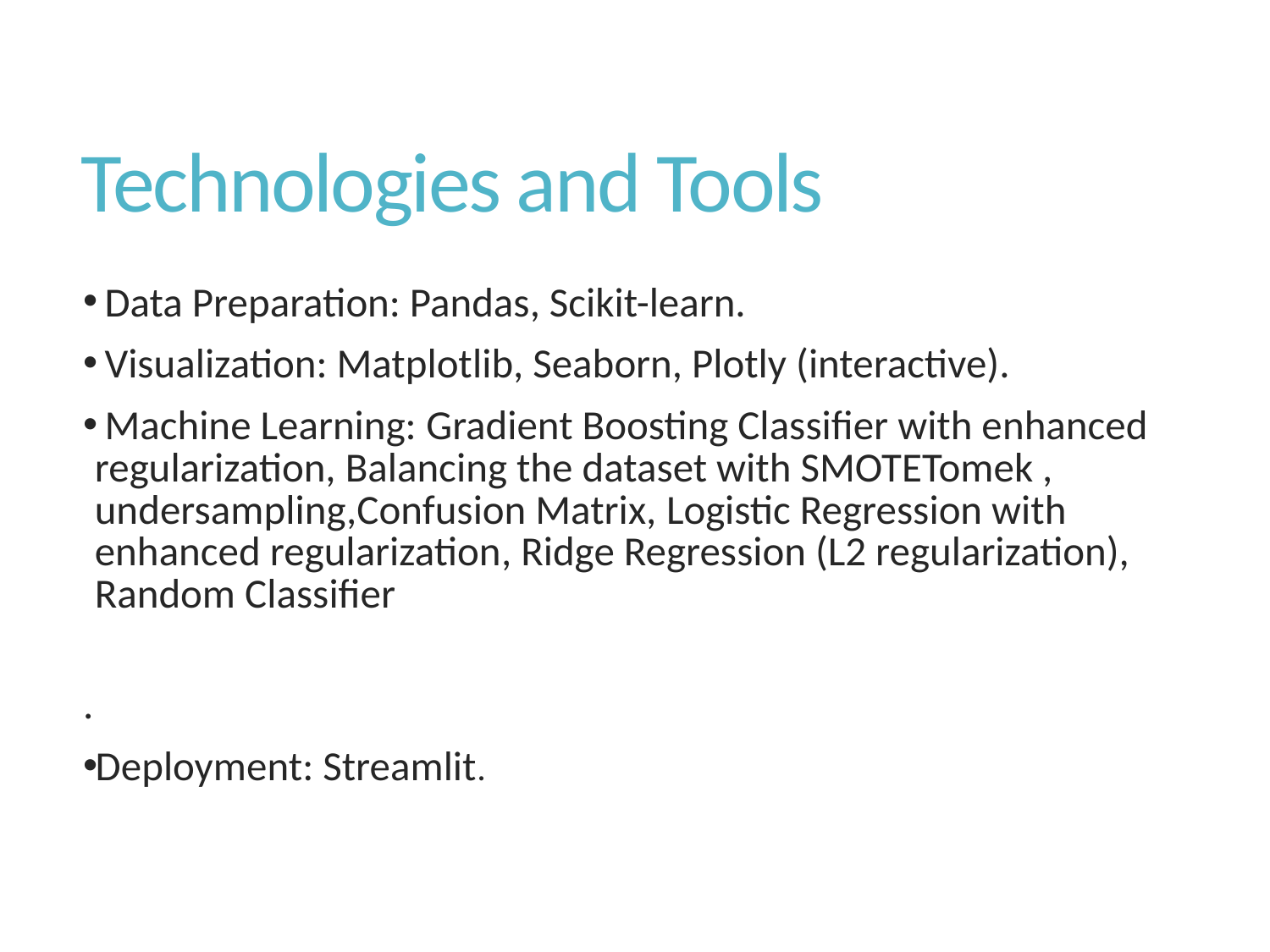

# Technologies and Tools
 Data Preparation: Pandas, Scikit-learn.
 Visualization: Matplotlib, Seaborn, Plotly (interactive).
 Machine Learning: Gradient Boosting Classifier with enhanced regularization, Balancing the dataset with SMOTETomek , undersampling,Confusion Matrix, Logistic Regression with enhanced regularization, Ridge Regression (L2 regularization), Random Classifier

.
Deployment: Streamlit.